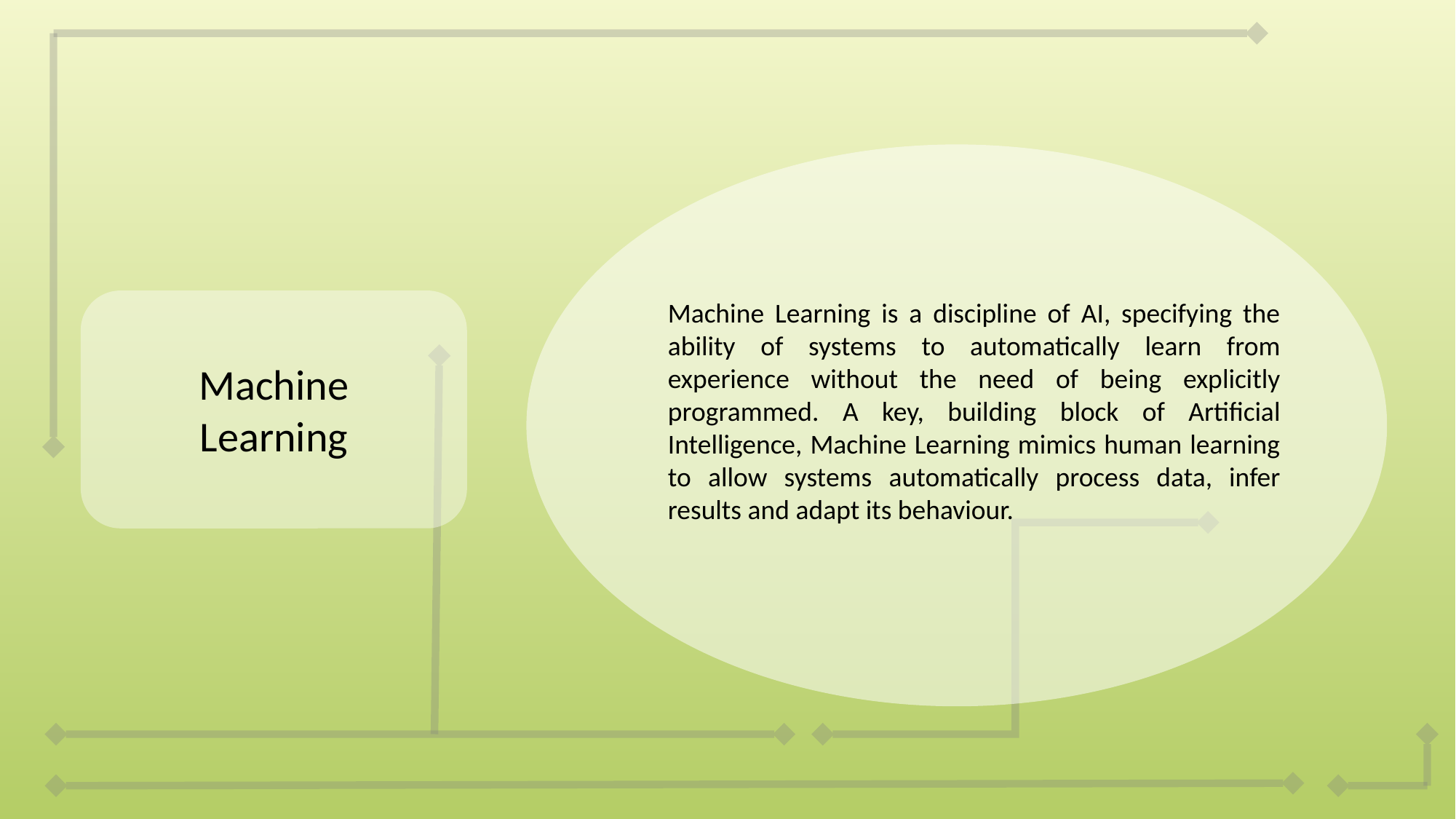

Machine Learning is a discipline of AI, specifying the ability of systems to automatically learn from experience without the need of being explicitly programmed. A key, building block of Artificial Intelligence, Machine Learning mimics human learning to allow systems automatically process data, infer results and adapt its behaviour.
Machine Learning